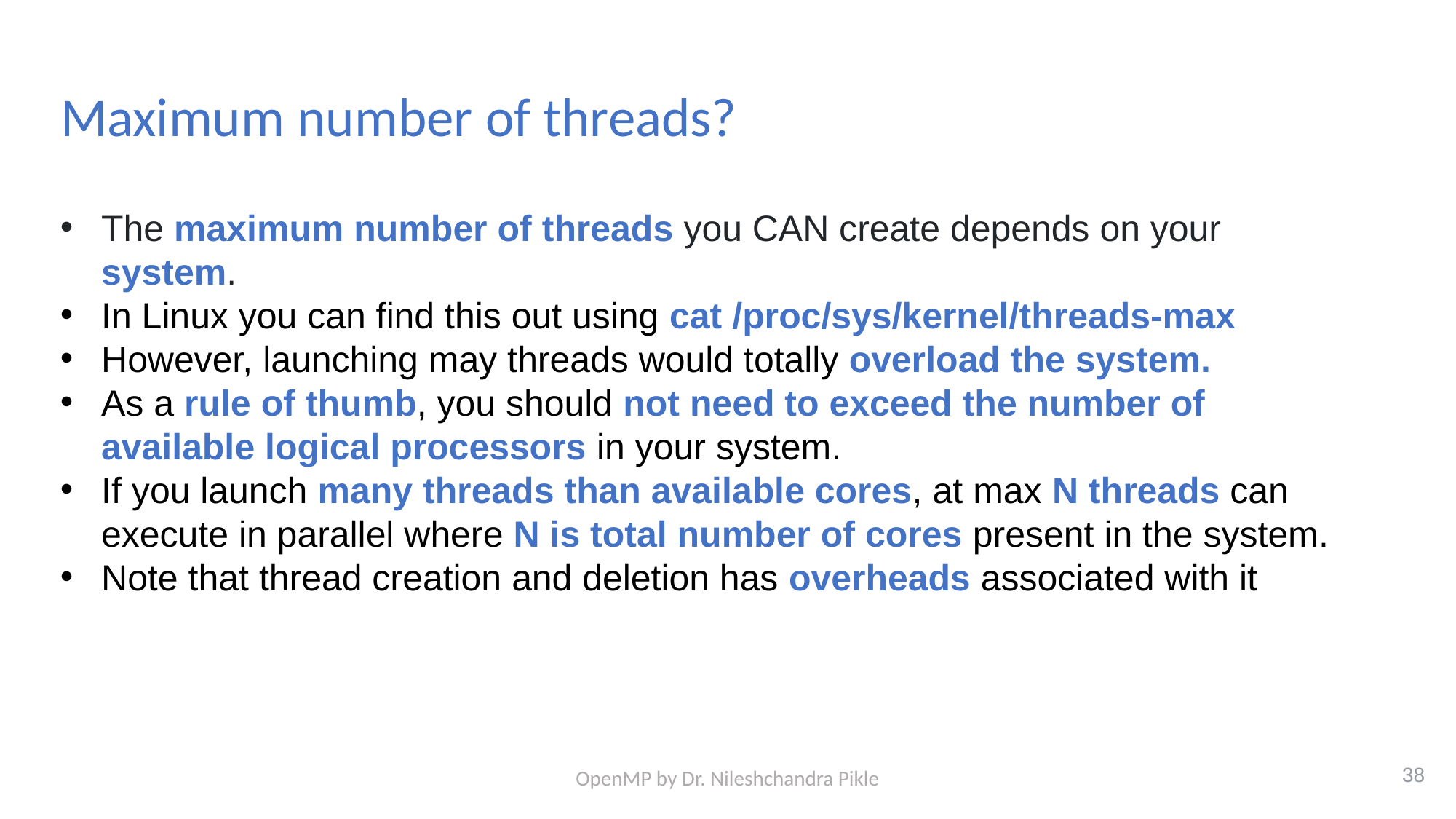

# Maximum number of threads?
The maximum number of threads you CAN create depends on your system.
In Linux you can find this out using cat /proc/sys/kernel/threads-max
However, launching may threads would totally overload the system.
As a rule of thumb, you should not need to exceed the number of available logical processors in your system.
If you launch many threads than available cores, at max N threads can execute in parallel where N is total number of cores present in the system.
Note that thread creation and deletion has overheads associated with it
38
OpenMP by Dr. Nileshchandra Pikle